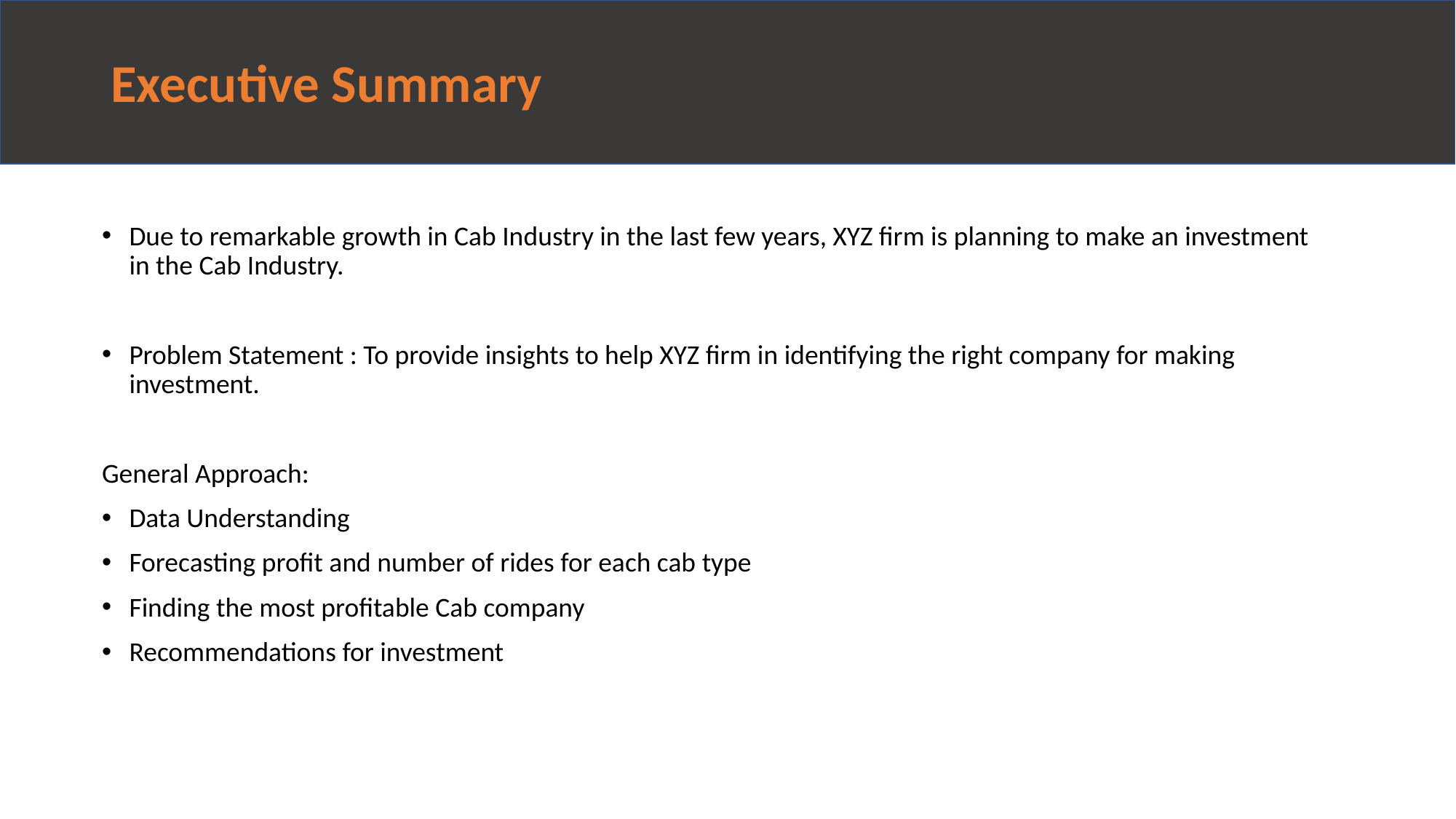

# Executive Summary
Due to remarkable growth in Cab Industry in the last few years, XYZ firm is planning to make an investment in the Cab Industry.

Problem Statement : To provide insights to help XYZ firm in identifying the right company for making investment.

General Approach:
Data Understanding
Forecasting profit and number of rides for each cab type
Finding the most profitable Cab company
Recommendations for investment